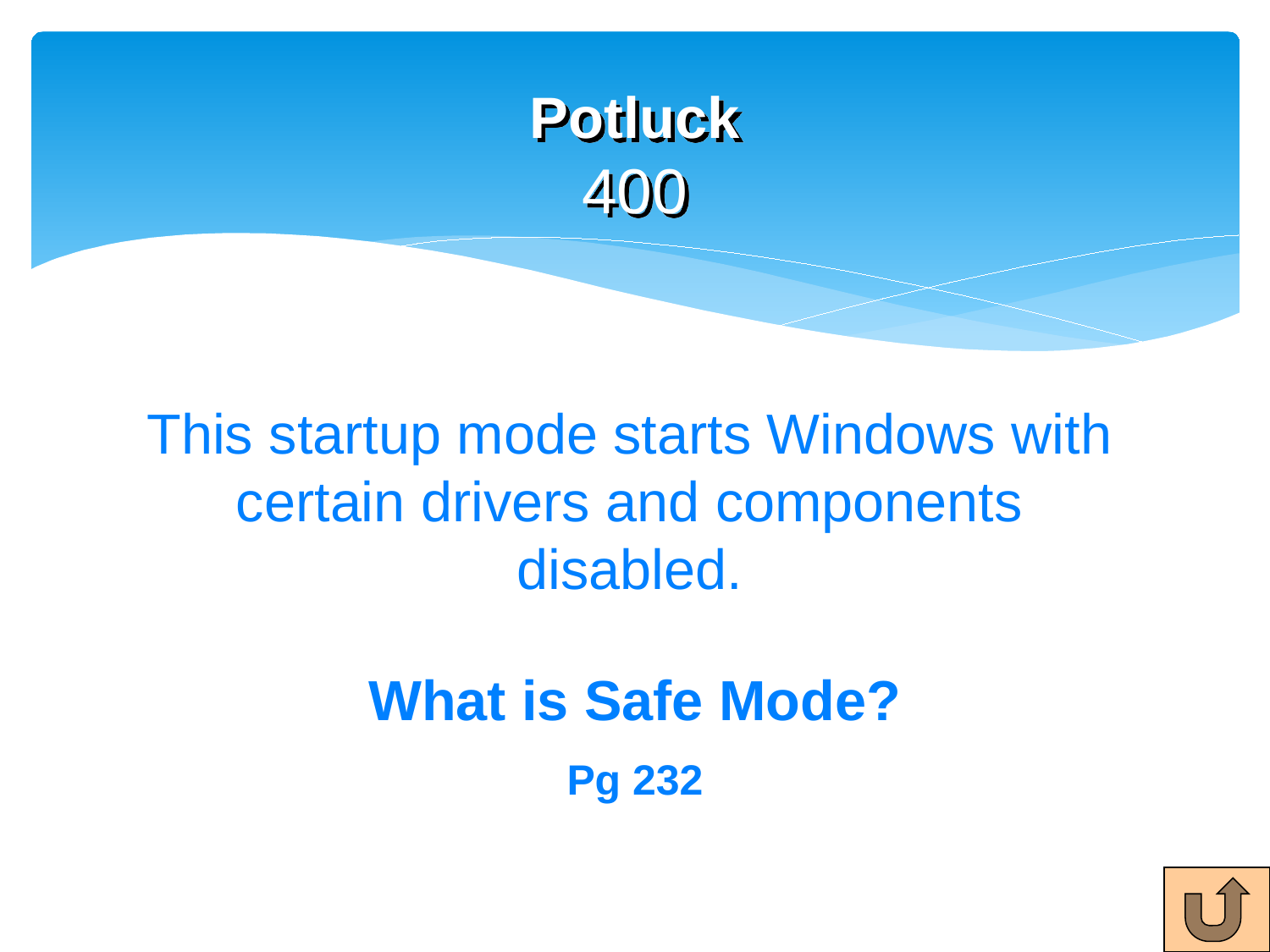

# Potluck 400
This startup mode starts Windows with certain drivers and components disabled.
What is Safe Mode?
Pg 232